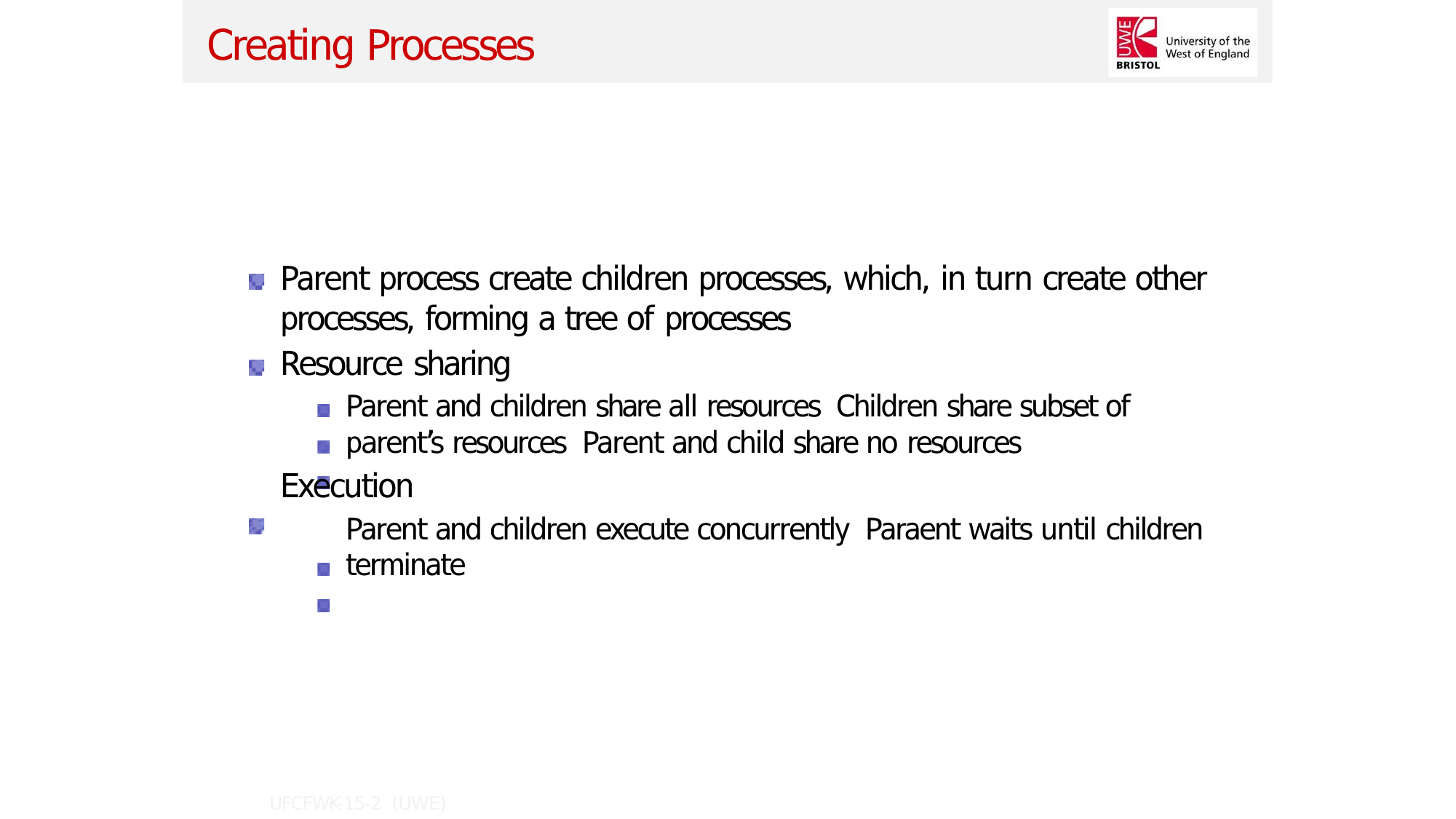

Creating Processes
Parent process create children processes, which, in turn create other  processes, forming a tree of processes
Resource sharing
Parent and children share all resources  Children share subset of parent’s resources  Parent and child share no resources
Execution
Parent and children execute concurrently  Paraent waits until children terminate

UFCFWK-15-2 (UWE)